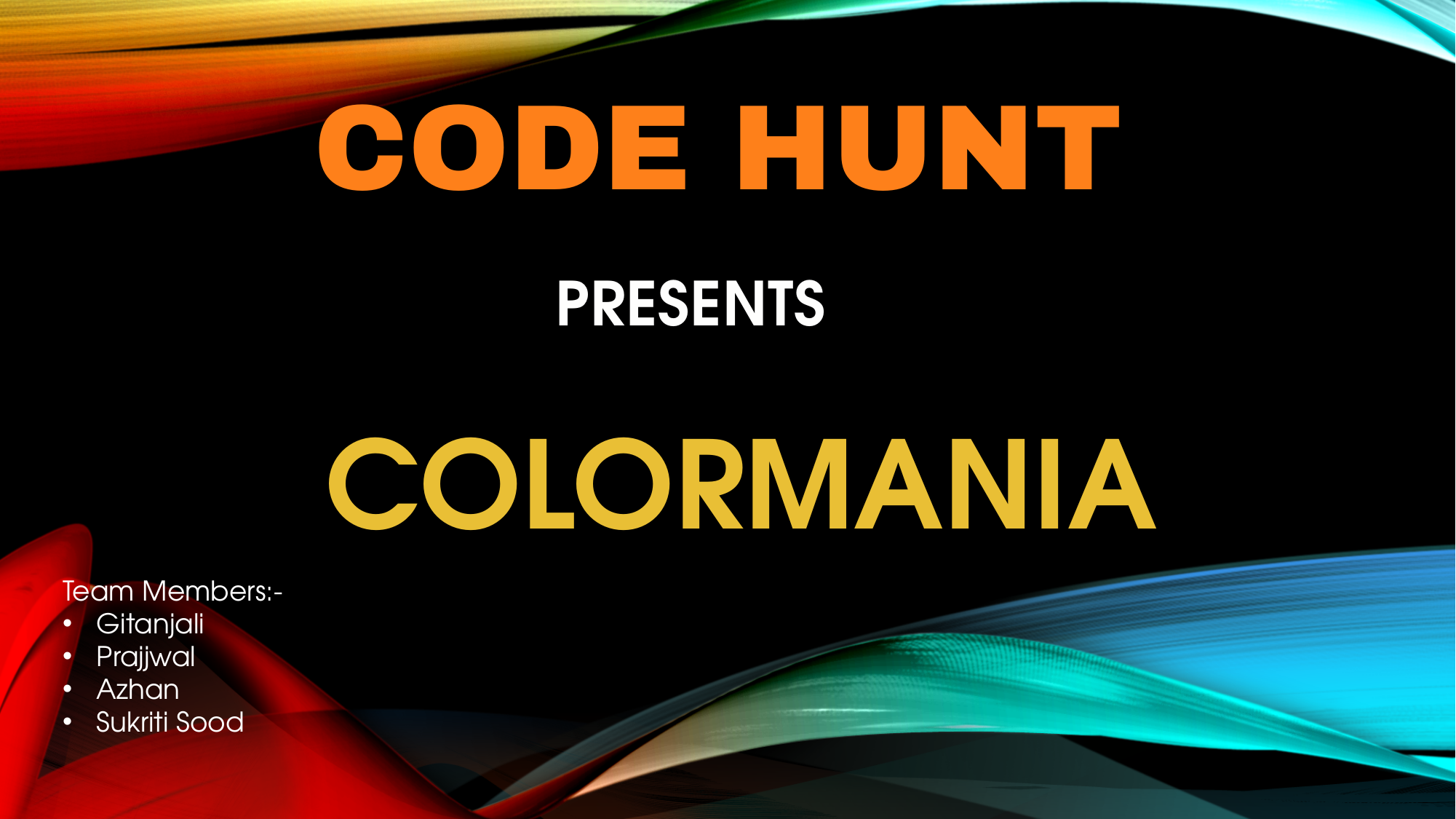

# CODE HUNT
            PRESENTS

    COLORMANIA
Team Members:-
Gitanjali
Prajjwal
Azhan
Sukriti Sood